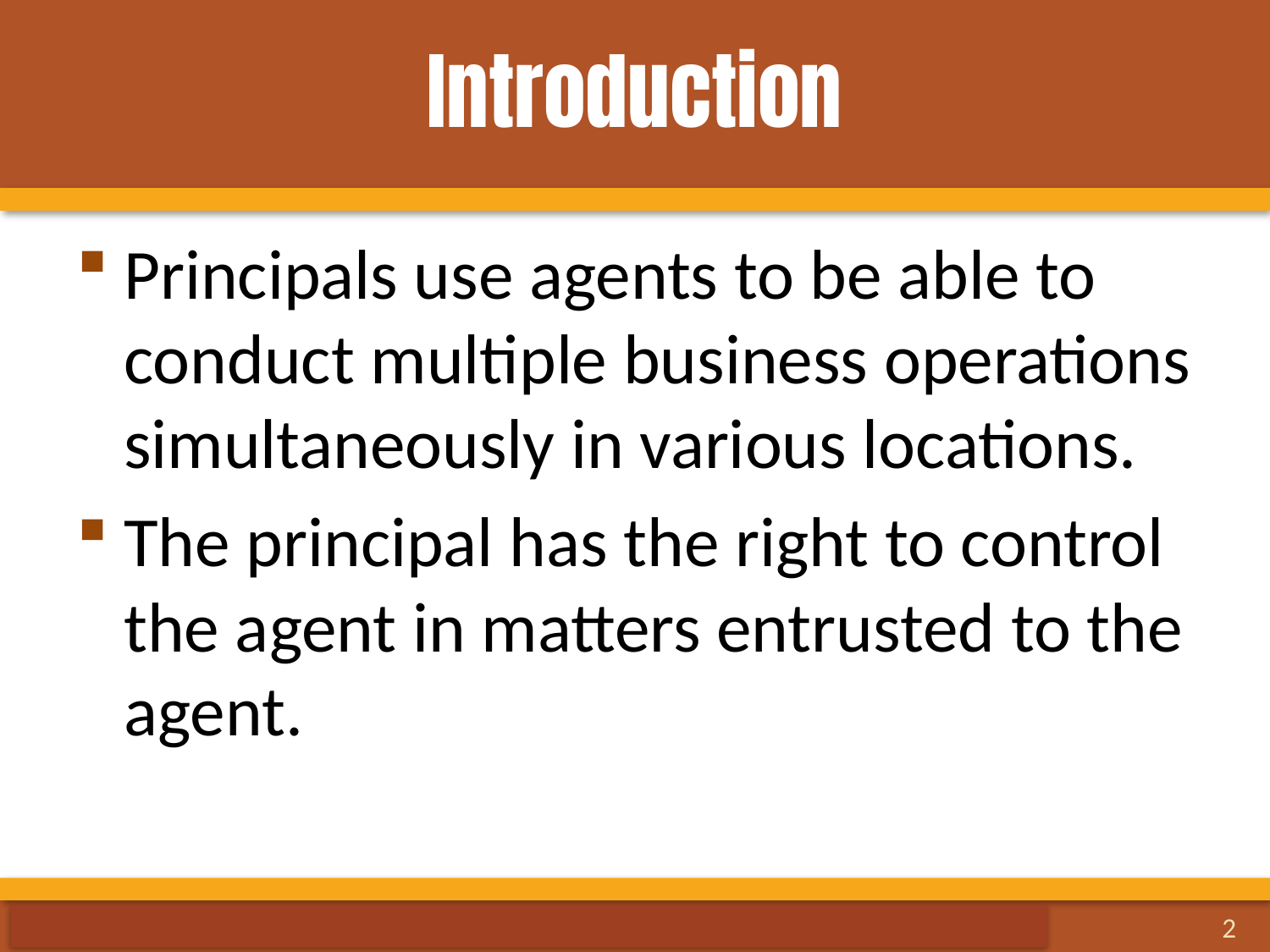

# Introduction

Principals use agents to be able to conduct multiple business operations simultaneously in various locations.
The principal has the right to control the agent in matters entrusted to the agent.

2